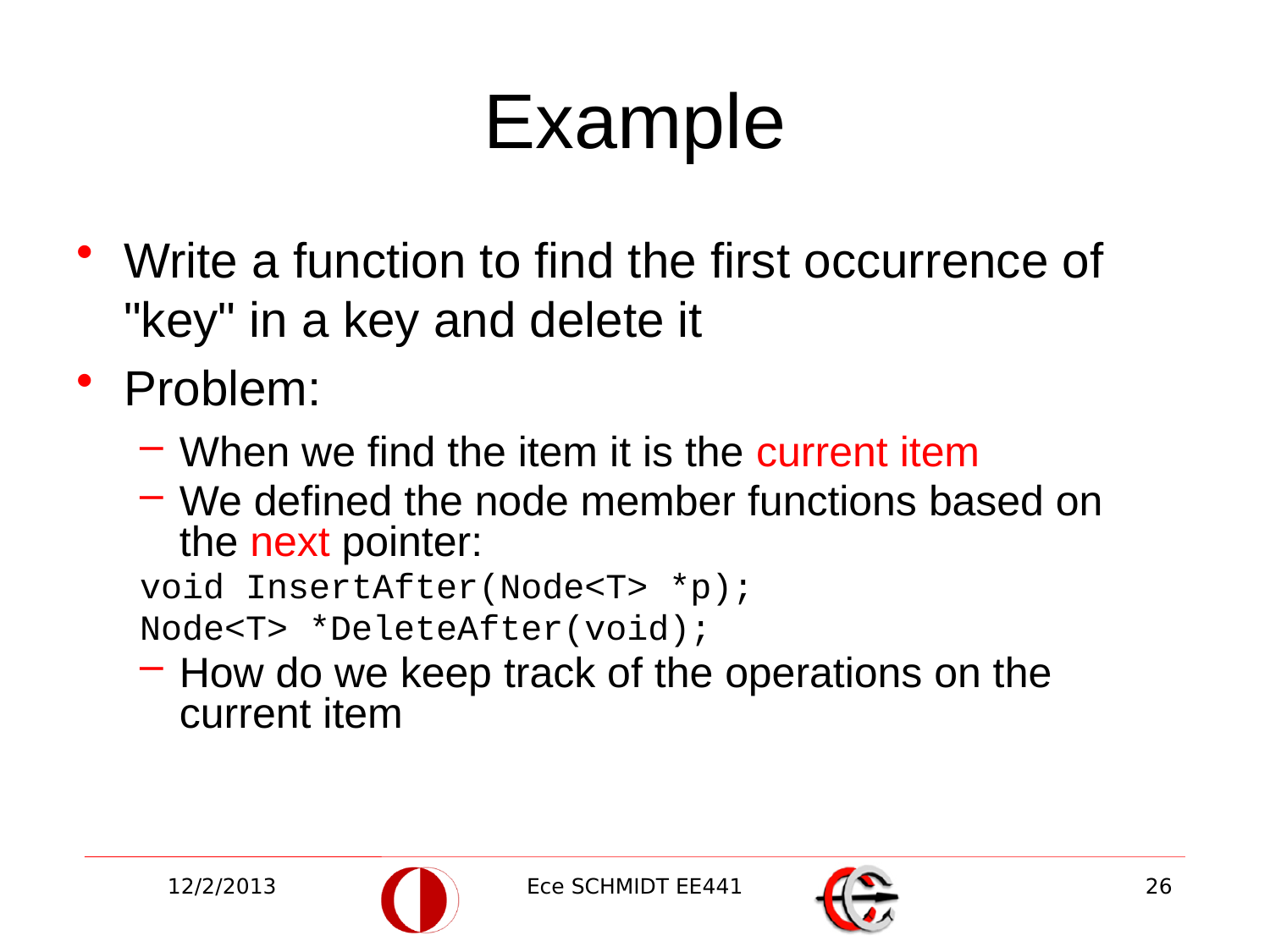

# Example
Write a function to find the first occurrence of "key" in a key and delete it
Problem:
When we find the item it is the current item
We defined the node member functions based on the next pointer:
void InsertAfter(Node<T> *p);
Node<T> *DeleteAfter(void);
How do we keep track of the operations on the current item

12/2/2013
Ece SCHMIDT EE441
26